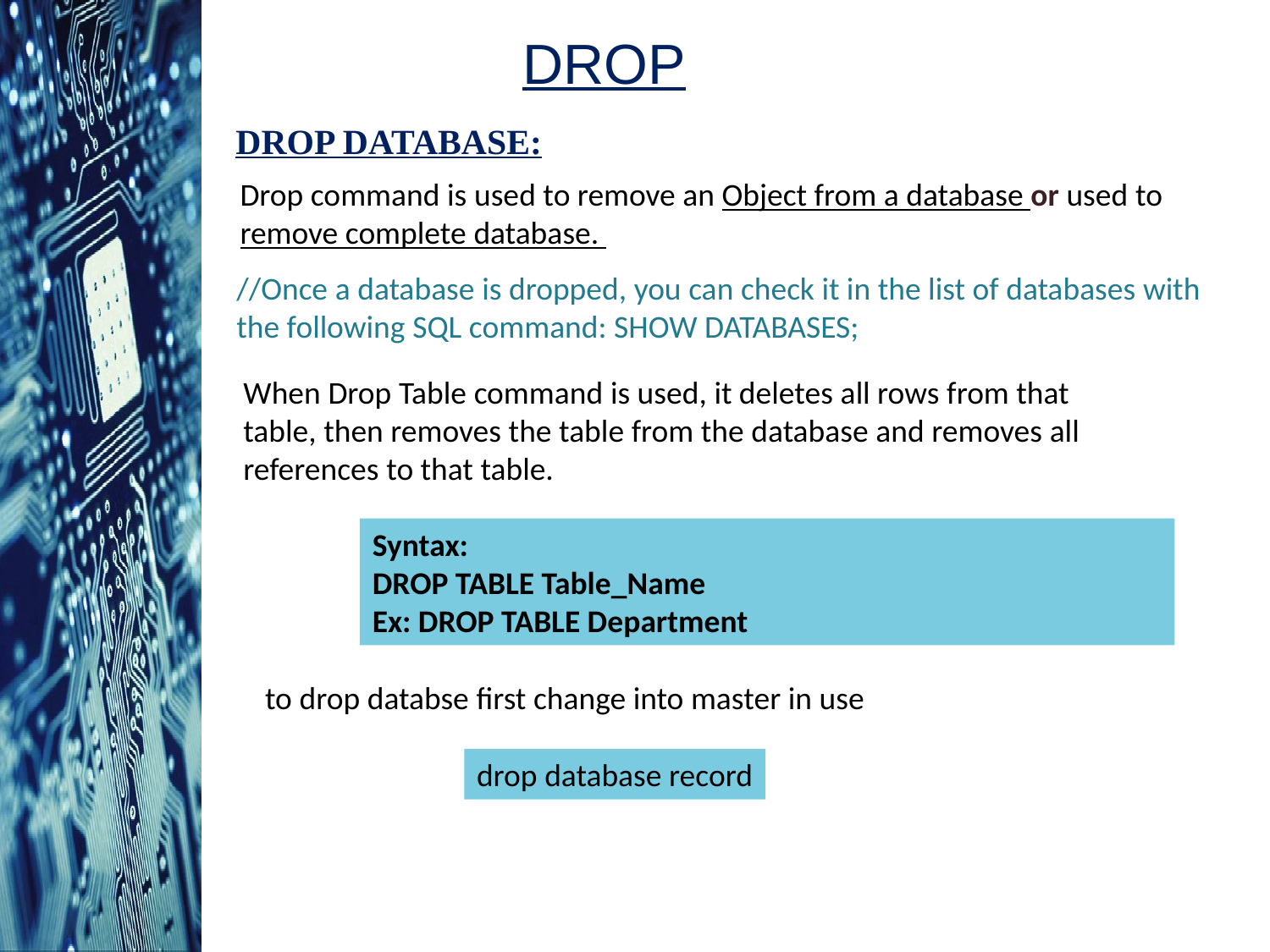

DROP
DROP DATABASE:
Drop command is used to remove an Object from a database or used to remove complete database.

//Once a database is dropped, you can check it in the list of databases with the following SQL command: SHOW DATABASES;

When Drop Table command is used, it deletes all rows from that table, then removes the table from the database and removes all references to that table.
Syntax:
DROP TABLE Table_Name
Ex: DROP TABLE Department
to drop databse first change into master in use
drop database record